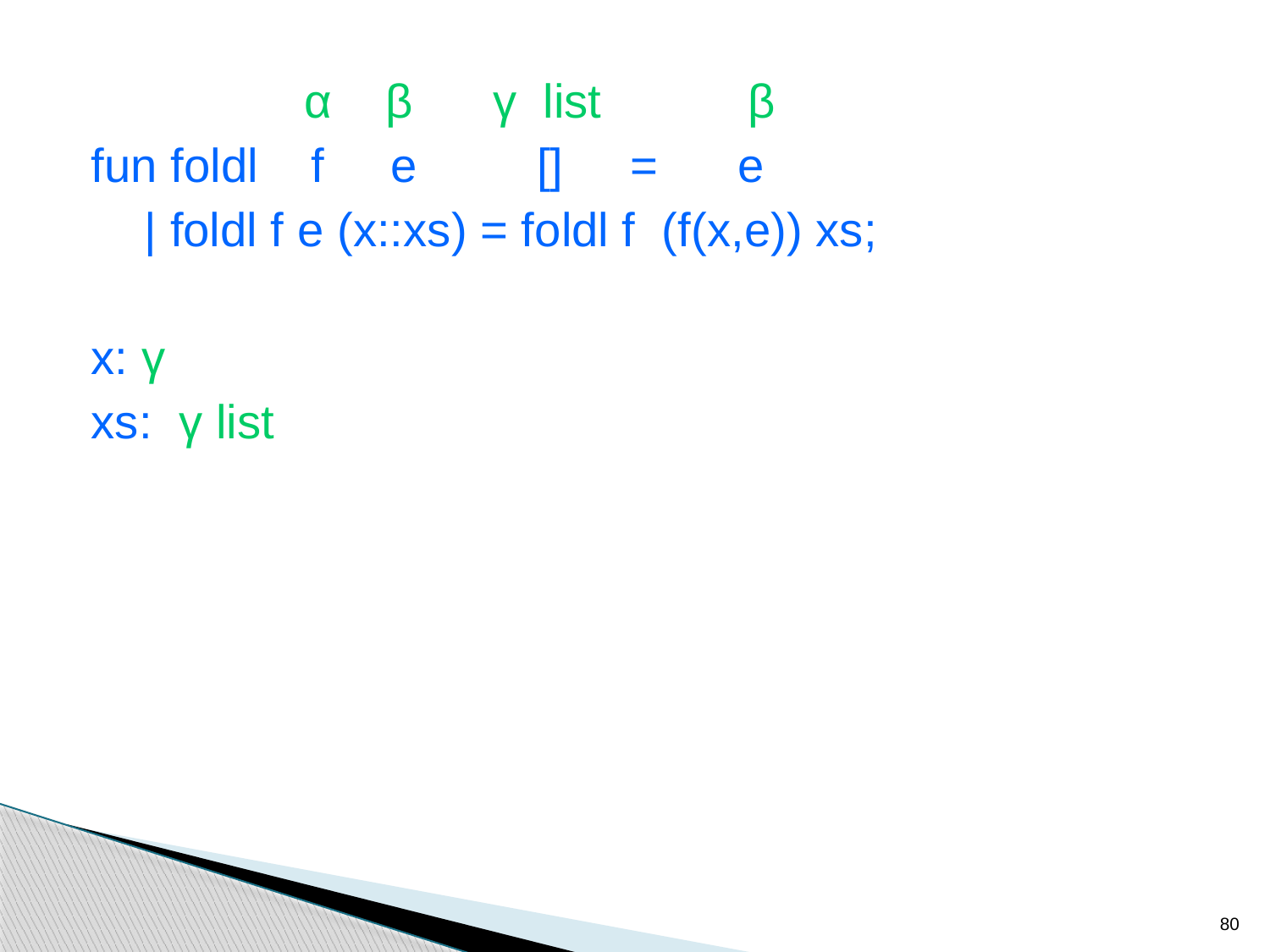

α    β      γ  list           β
fun foldl    f     e         []     =      e
    | foldl f e (x::xs) = foldl f  (f(x,e)) xs;

x: γ
xs:  γ list

80